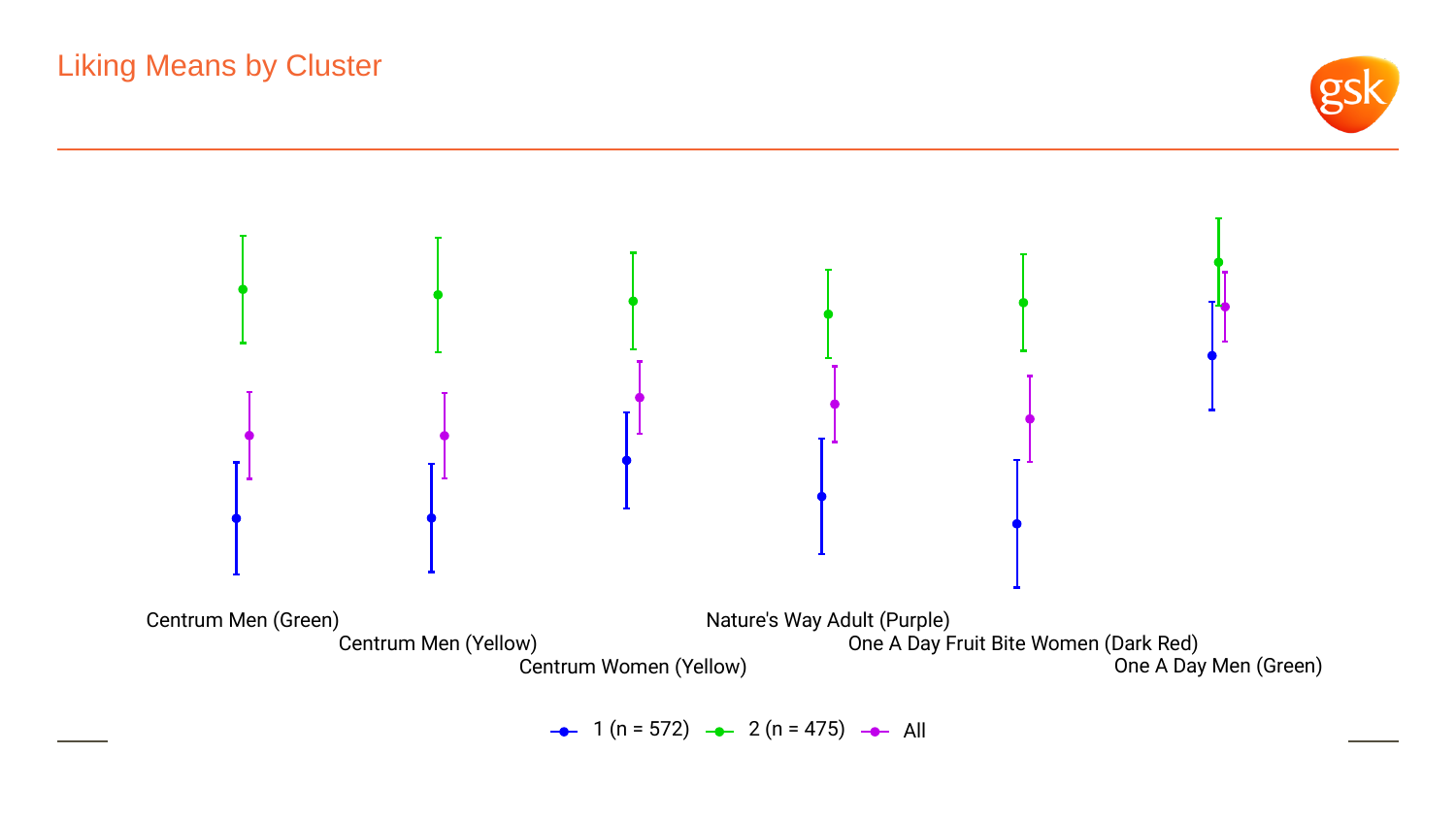

# Liking Means by Cluster

Centrum Men (Green)
Nature's Way Adult (Purple)
One A Day Fruit Bite Women (Dark Red)
Centrum Men (Yellow)
One A Day Men (Green)
Centrum Women (Yellow)

1 (n = 572)
2 (n = 475)
All